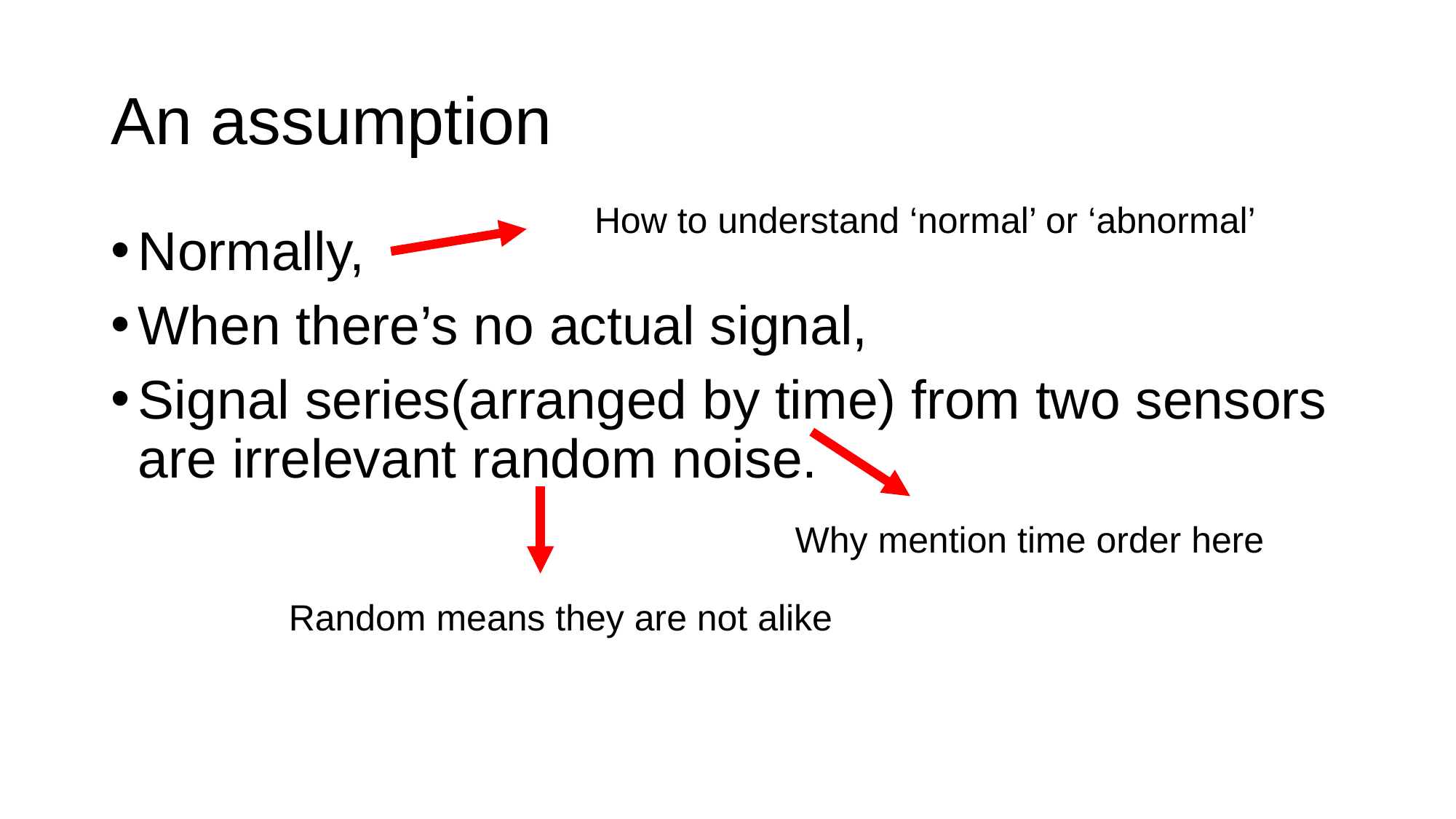

# An assumption
How to understand ‘normal’ or ‘abnormal’
Normally,
When there’s no actual signal,
Signal series(arranged by time) from two sensors are irrelevant random noise.
Why mention time order here
Random means they are not alike